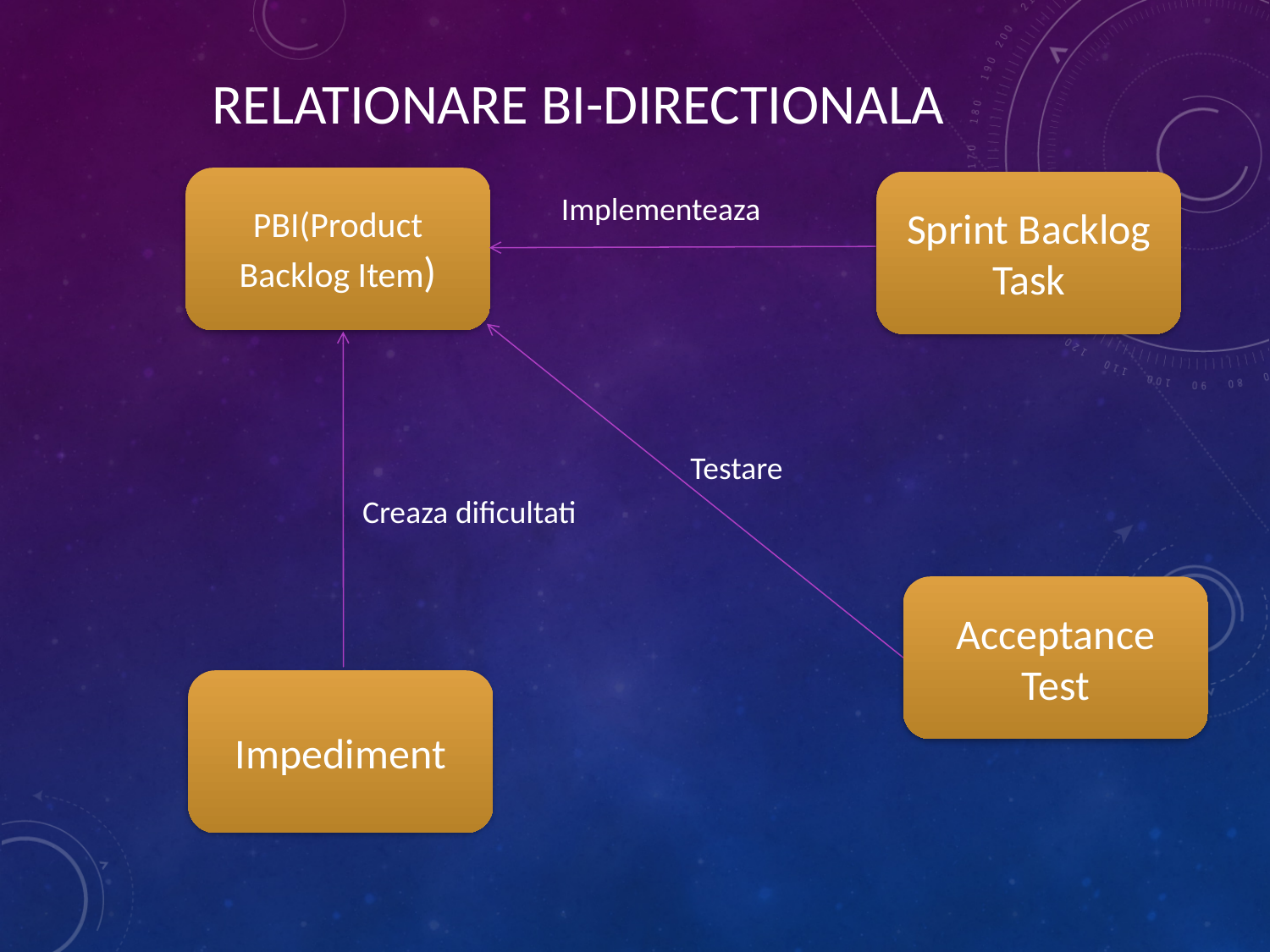

# Relationare bi-directionala
PBI(Product Backlog Item)
Sprint Backlog Task
Implementeaza
Testare
Creaza dificultati
Acceptance Test
Impediment